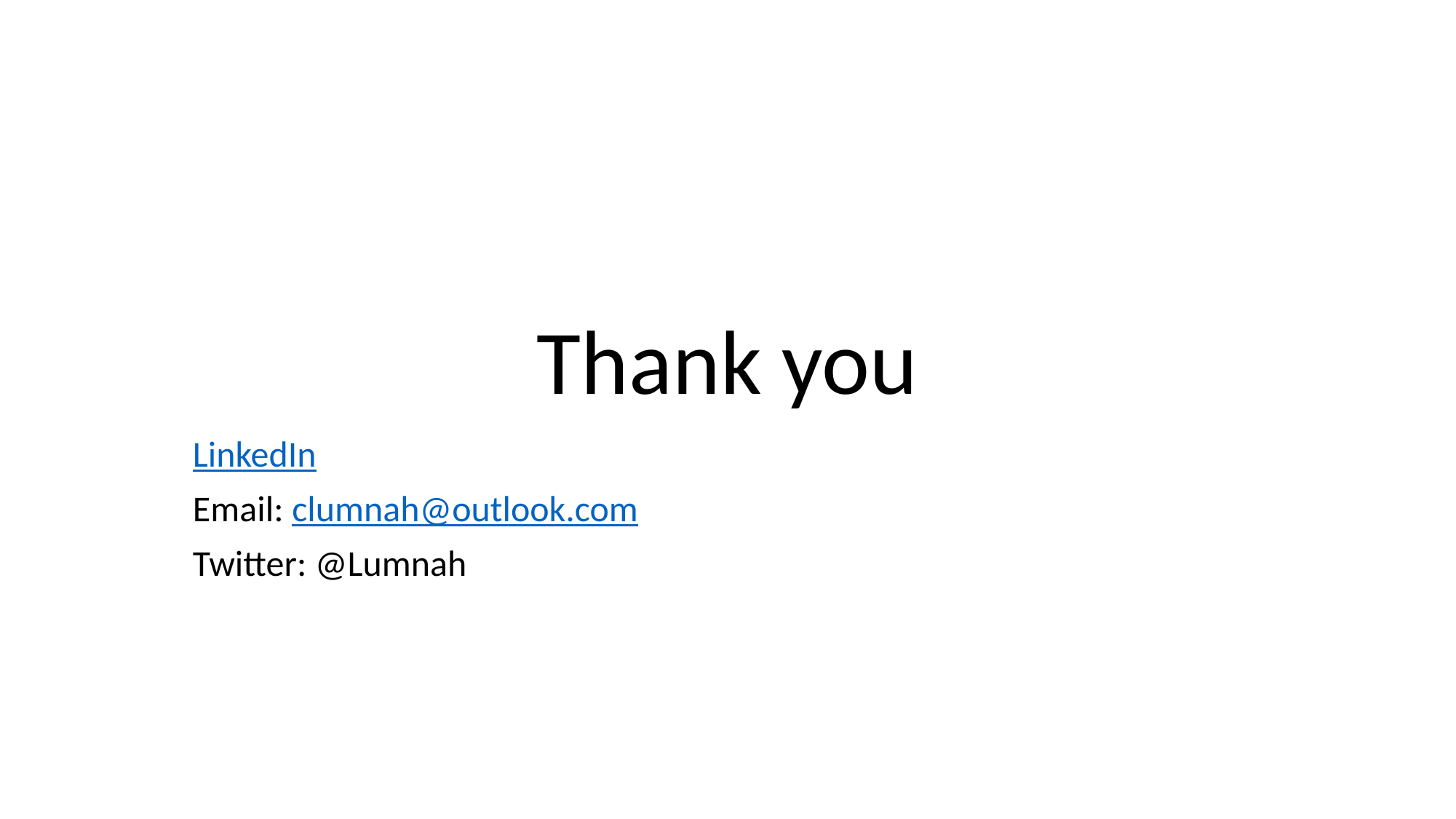

# Thank you
LinkedIn
Email: clumnah@outlook.com
Twitter: @Lumnah